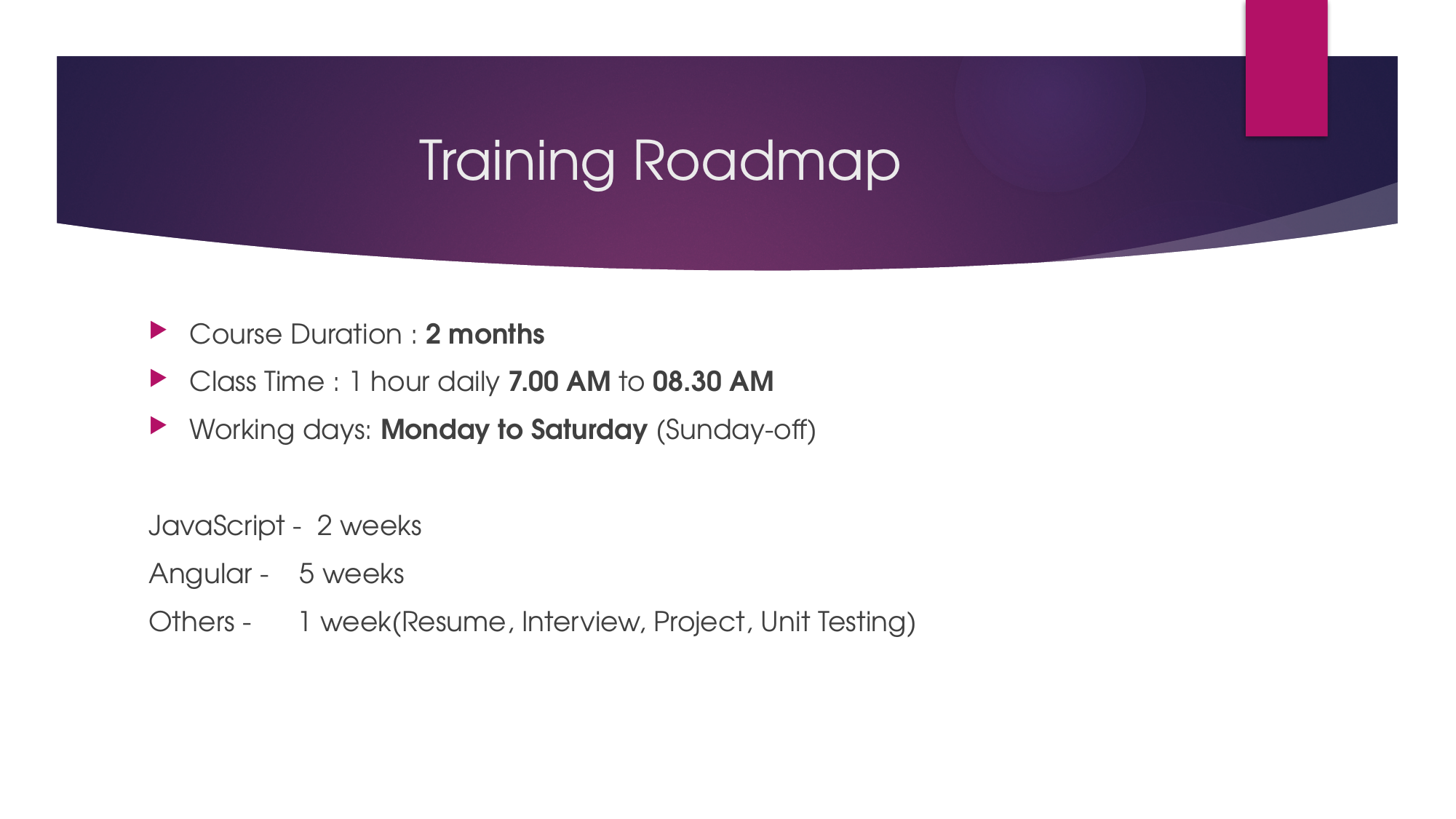

# Training Roadmap
Course Duration : 2 months
Class Time : 1 hour daily 7.00 AM to 08.30 AM
Working days: Monday to Saturday (Sunday-off)

JavaScript -  2 weeks
Angular -    5 weeks
Others -      1 week(Resume, Interview, Project, Unit Testing)